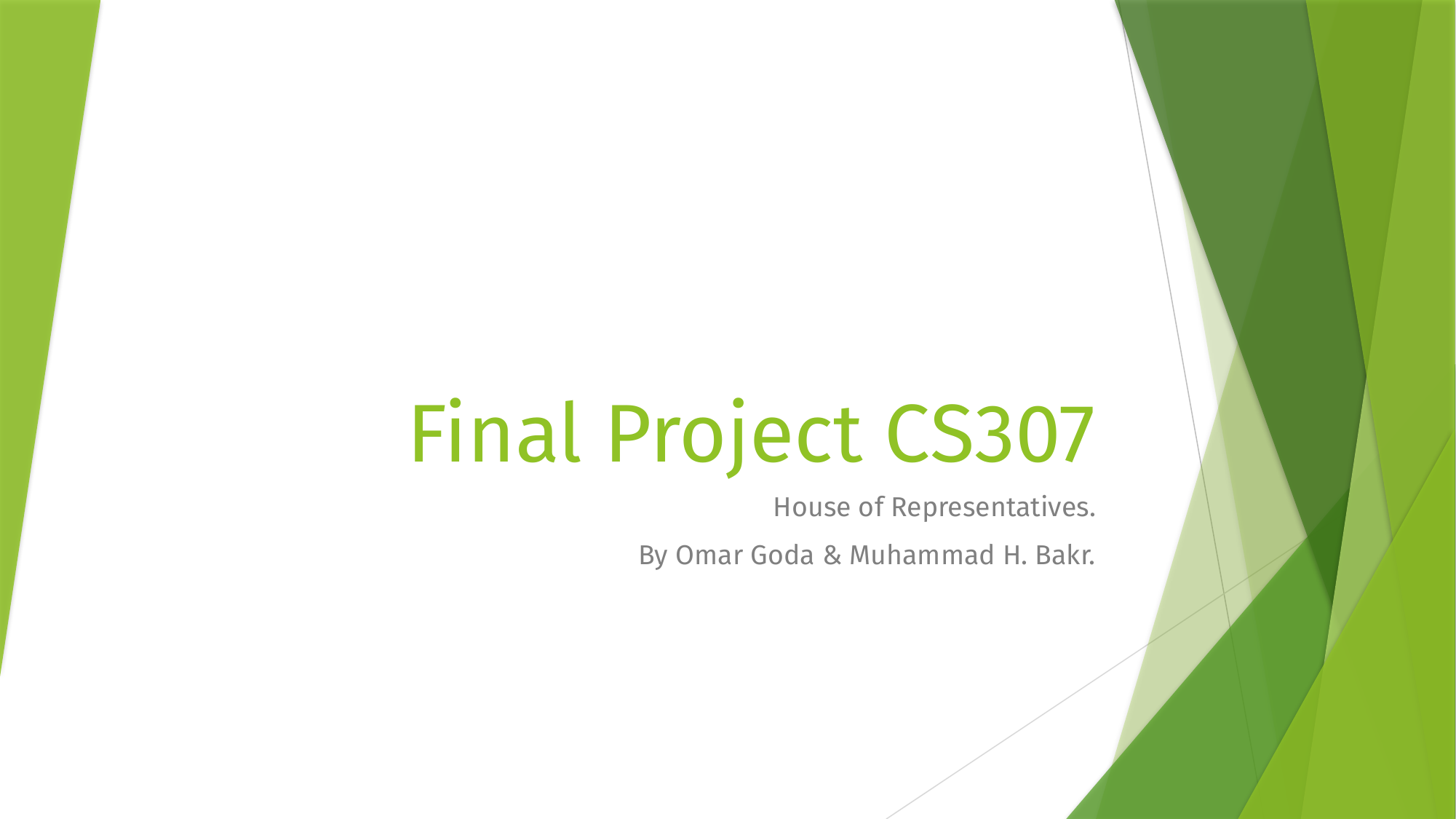

# Final Project CS307
House of Representatives.
By Omar Goda & Muhammad H. Bakr.